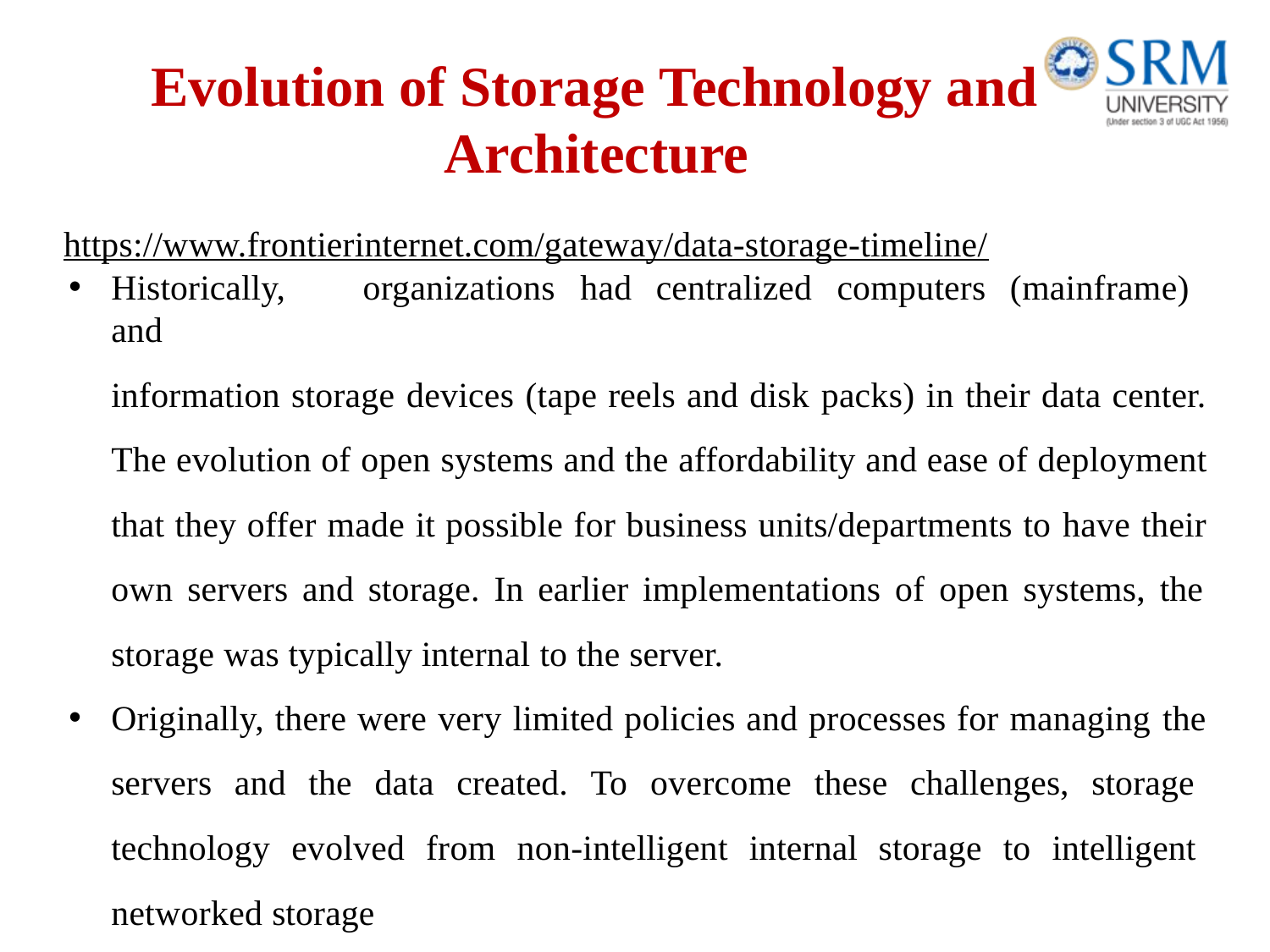

# Evolution of Storage Technology and  Architecture
https://www.frontierinternet.com/gateway/data-storage-timeline/
Historically,	organizations	had	centralized	computers	(mainframe)	and
information storage devices (tape reels and disk packs) in their data center.  The evolution of open systems and the affordability and ease of deployment  that they offer made it possible for business units/departments to have their  own servers and storage. In earlier implementations of open systems, the  storage was typically internal to the server.
Originally, there were very limited policies and processes for managing the  servers and the data created. To overcome these challenges, storage  technology evolved from non-intelligent internal storage to intelligent  networked storage